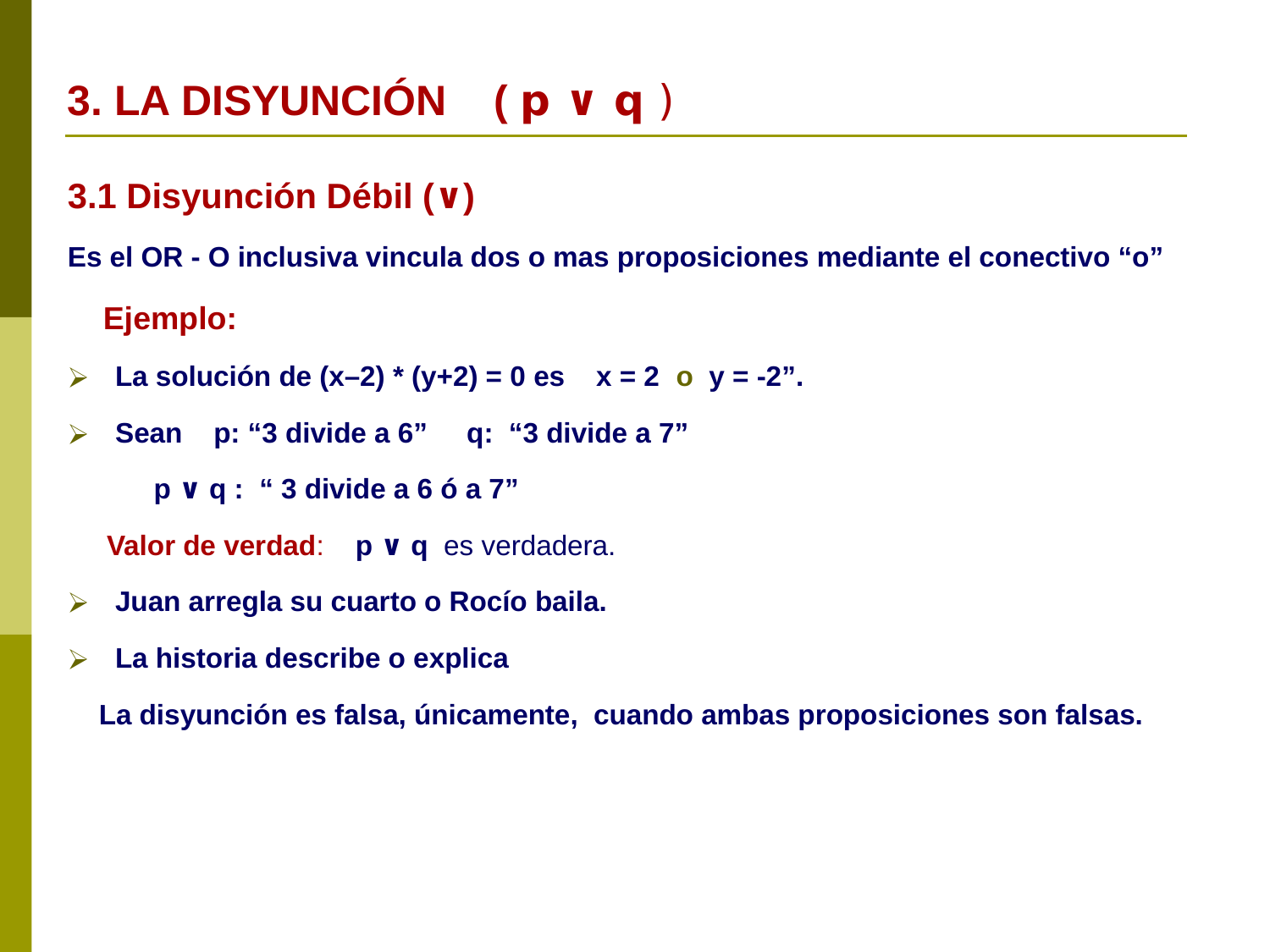

# 3. LA DISYUNCIÓN    ( p ∨ q )
3.1 Disyunción Débil (∨)
Es el OR - O inclusiva vincula dos o mas proposiciones mediante el conectivo “o”
    Ejemplo:
La solución de (x–2) * (y+2) = 0 es    x = 2  o  y = -2”.
Sean    p: “3 divide a 6”     q:  “3 divide a 7”
           p ∨ q :  “ 3 divide a 6 ó a 7”
     Valor de verdad:    p ∨ q  es verdadera.
Juan arregla su cuarto o Rocío baila.
La historia describe o explica
    La disyunción es falsa, únicamente,  cuando ambas proposiciones son falsas.